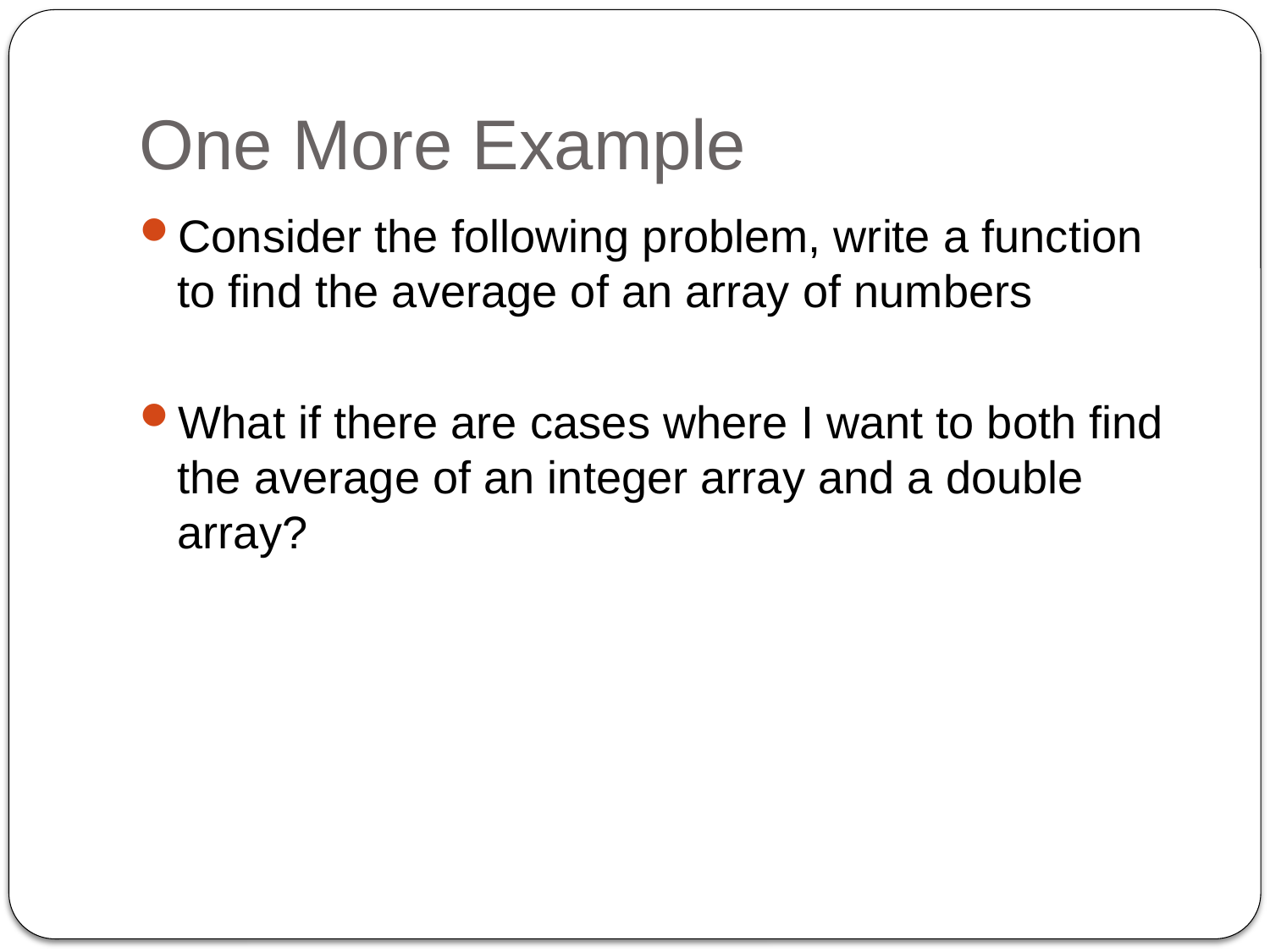

# One More Example
Consider the following problem, write a function to find the average of an array of numbers

What if there are cases where I want to both find the average of an integer array and a double array?